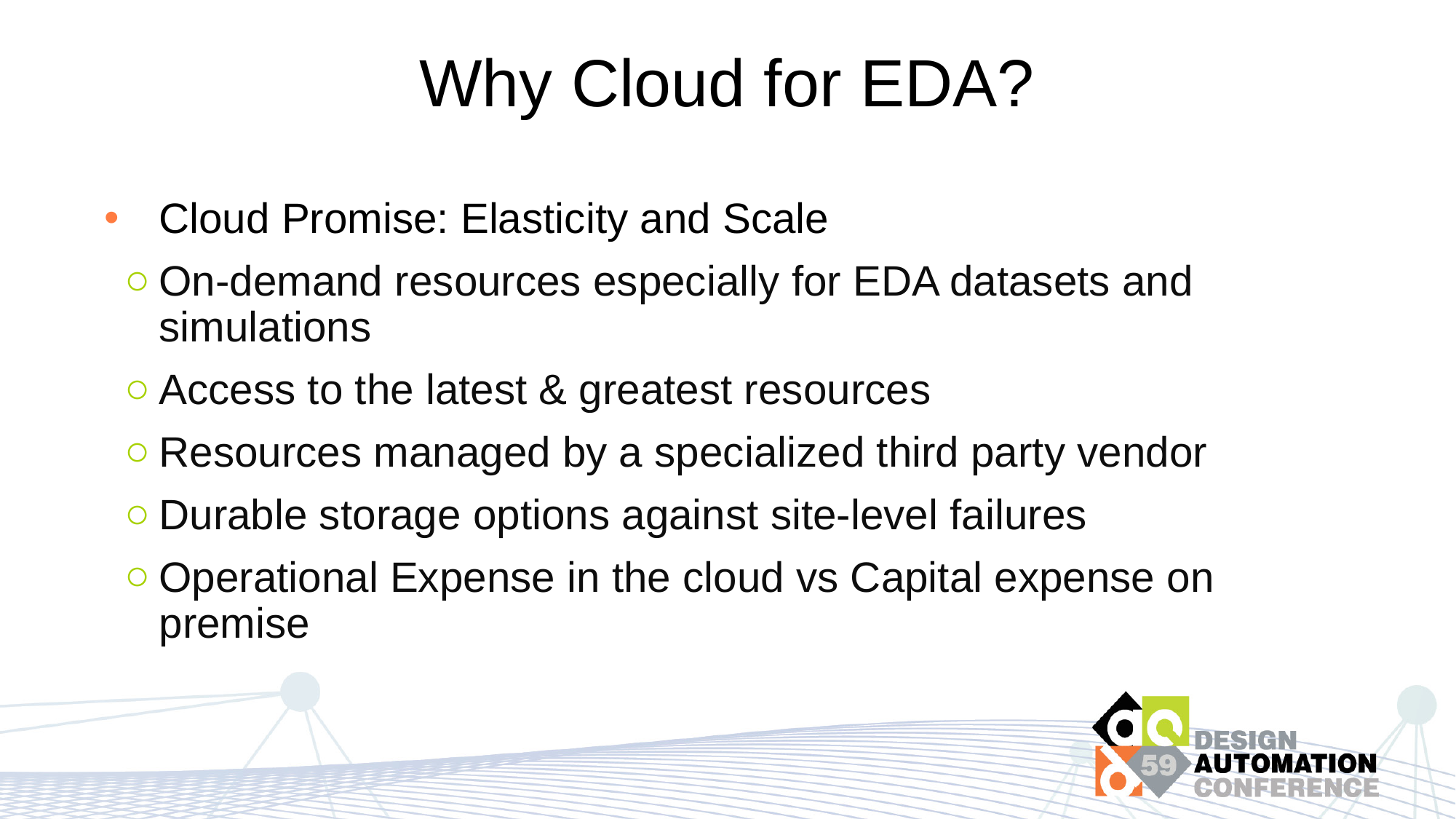

# Why Cloud for EDA?
Cloud Promise: Elasticity and Scale
On-demand resources especially for EDA datasets and simulations
Access to the latest & greatest resources
Resources managed by a specialized third party vendor
Durable storage options against site-level failures
Operational Expense in the cloud vs Capital expense on premise